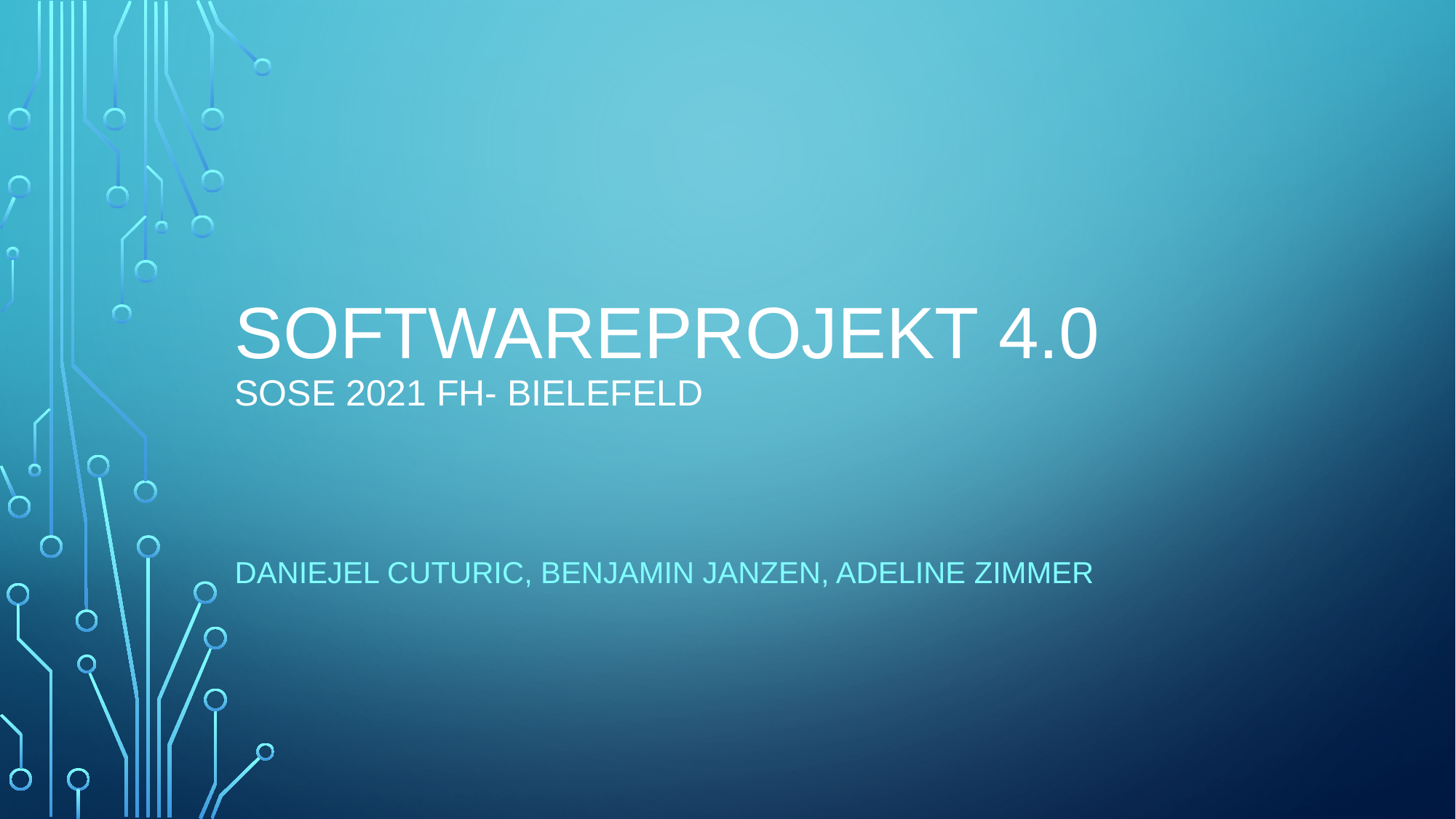

# Softwareprojekt 4.0 SoSe 2021 Fh- Bielefeld

Daniejel Cuturic, Benjamin Janzen, Adeline Zimmer